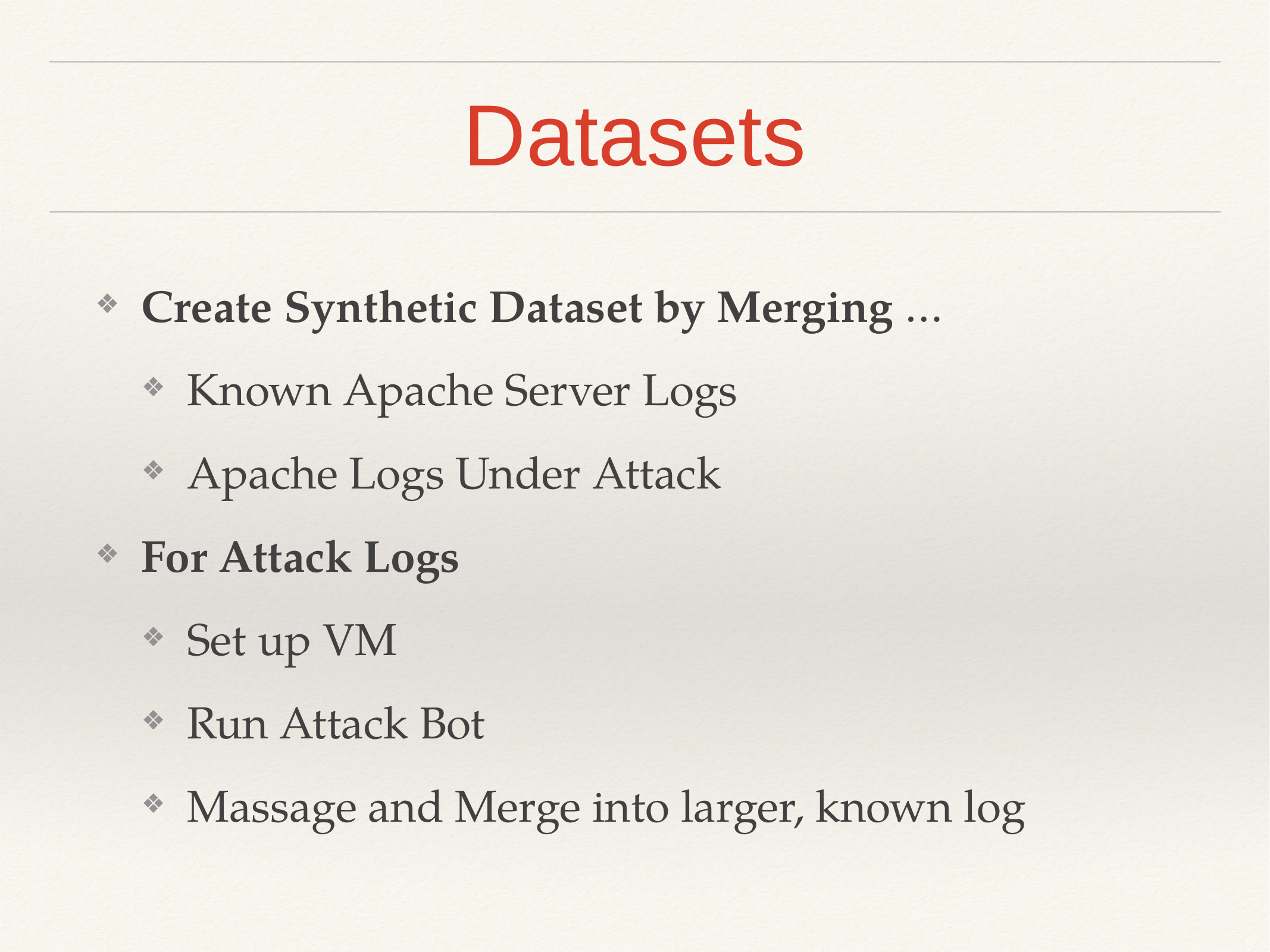

# Datasets
Create Synthetic Dataset by Merging …
Known Apache Server Logs
Apache Logs Under Attack
For Attack Logs
Set up VM
Run Attack Bot
Massage and Merge into larger, known log